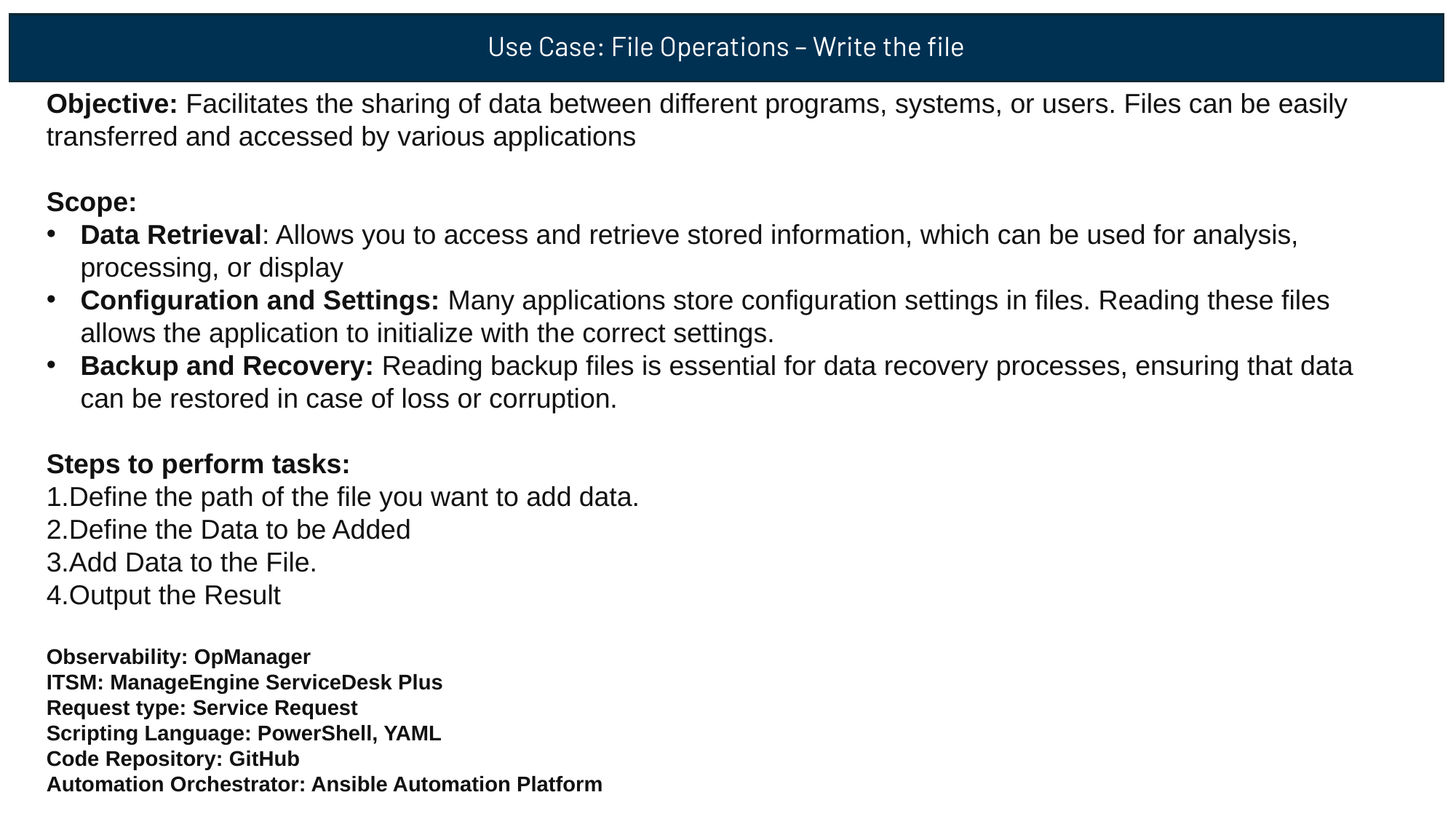

# Use Case: File Operations – Write the file
Objective: Facilitates the sharing of data between different programs, systems, or users. Files can be easily transferred and accessed by various applications

Scope:
Data Retrieval: Allows you to access and retrieve stored information, which can be used for analysis, processing, or display
Configuration and Settings: Many applications store configuration settings in files. Reading these files allows the application to initialize with the correct settings.
Backup and Recovery: Reading backup files is essential for data recovery processes, ensuring that data can be restored in case of loss or corruption.

Steps to perform tasks:
1.Define the path of the file you want to add data.
2.Define the Data to be Added
3.Add Data to the File.
4.Output the Result

Observability: OpManager
ITSM: ManageEngine ServiceDesk Plus
Request type: Service Request
Scripting Language: PowerShell, YAML
Code Repository: GitHub
Automation Orchestrator: Ansible Automation Platform